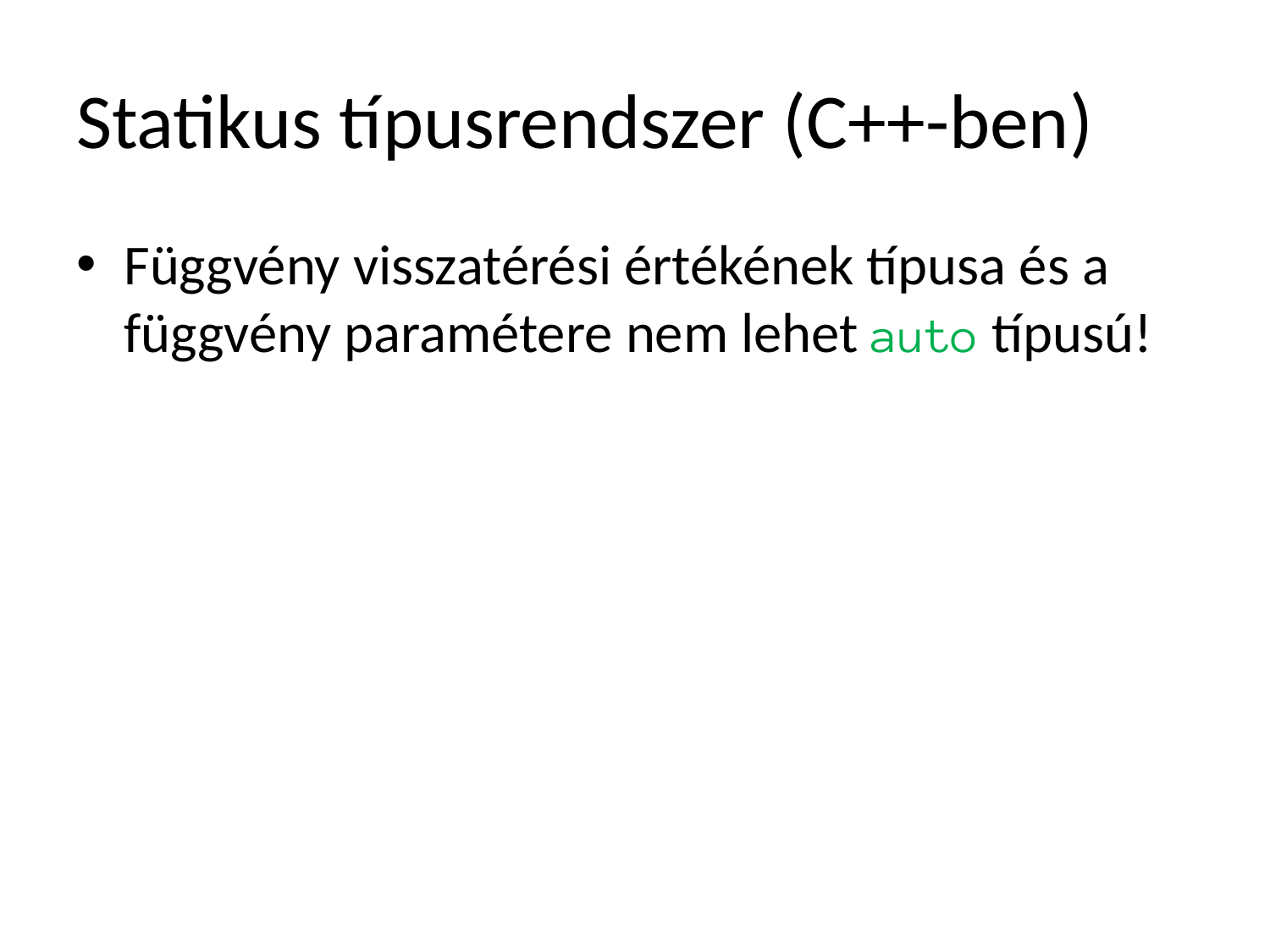

# Statikus típusrendszer (C++-ben)
Függvény visszatérési értékének típusa és a függvény paramétere nem lehet auto típusú!